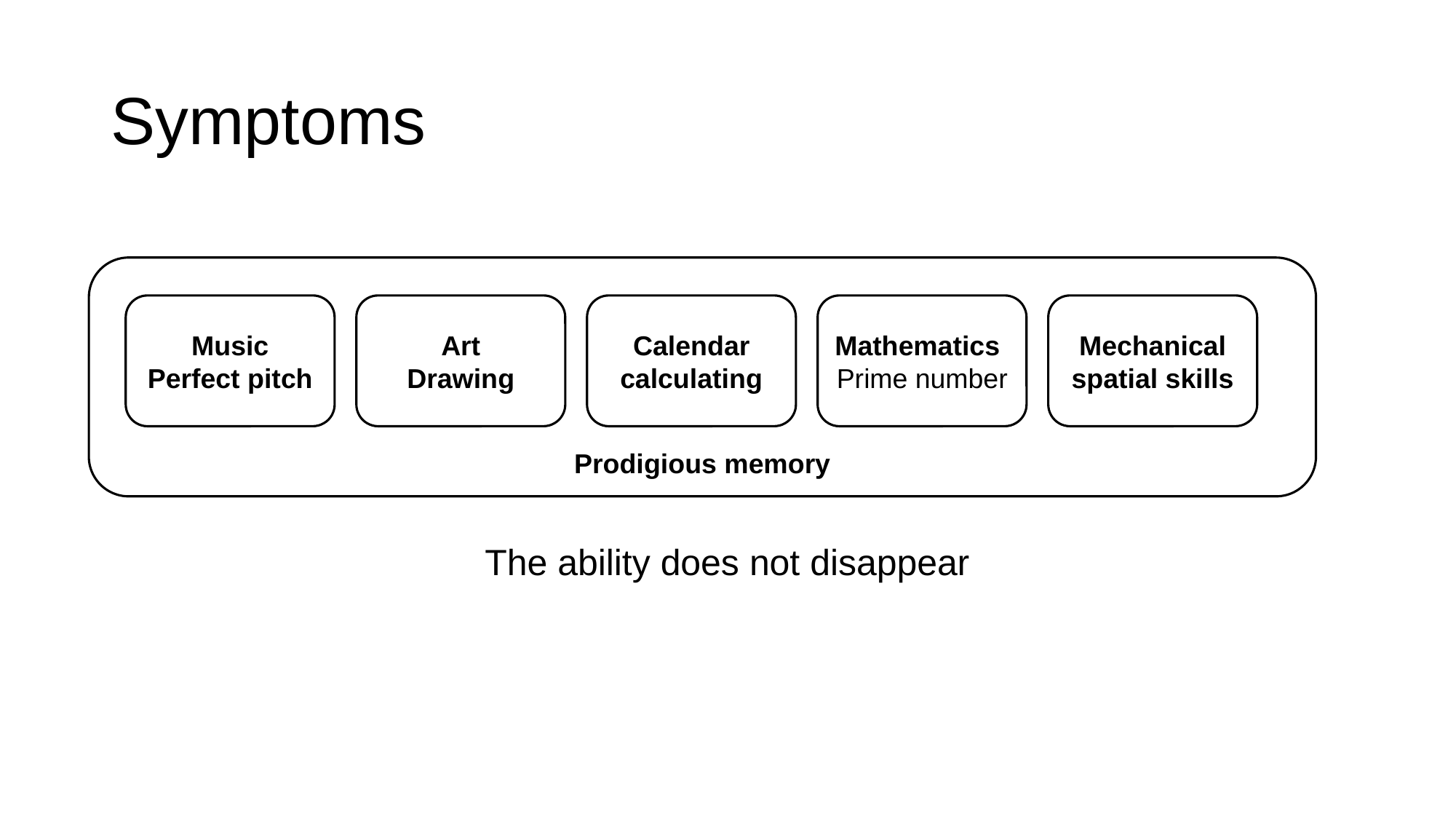

# Symptoms
Prodigious memory
Mathematics
Prime number
Mechanical
spatial skills
Calendar
calculating
Music
Perfect pitch
Art
Drawing
The ability does not disappear